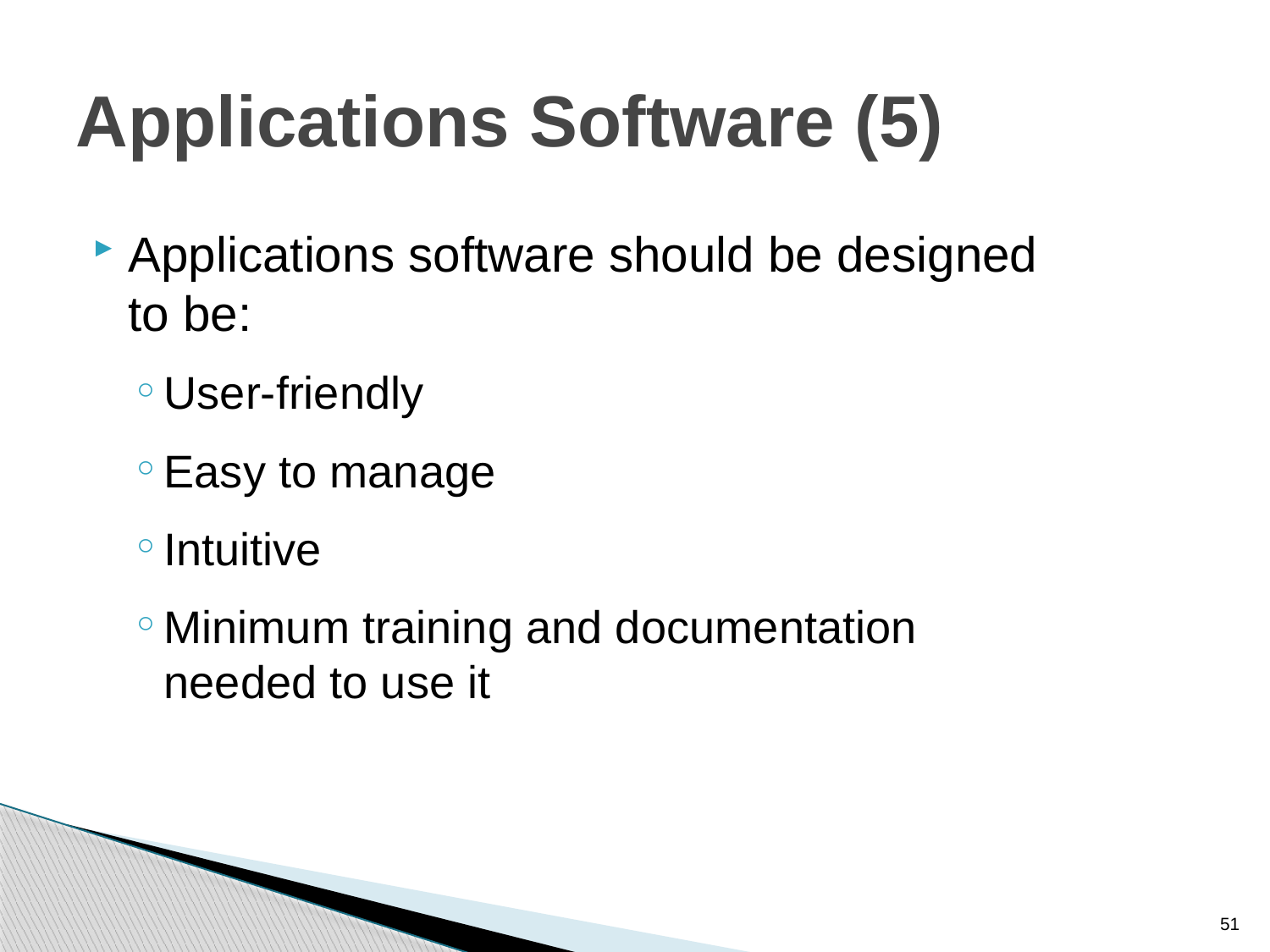

# Applications Software (5)
Applications software should be designed to be:
User-friendly
Easy to manage
Intuitive
Minimum training and documentation needed to use it

51